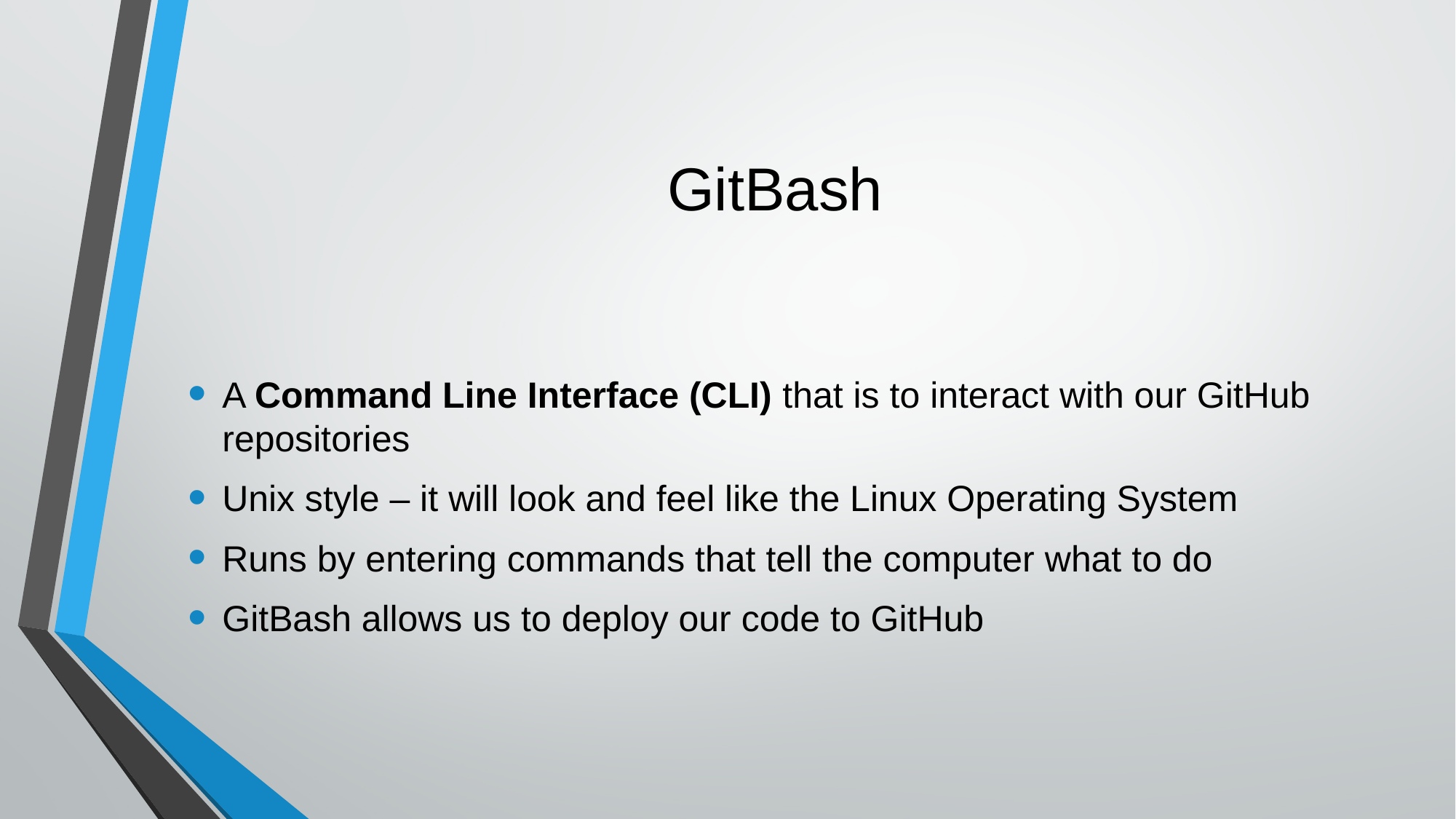

# GitBash
A Command Line Interface (CLI) that is to interact with our GitHub repositories
Unix style – it will look and feel like the Linux Operating System
Runs by entering commands that tell the computer what to do
GitBash allows us to deploy our code to GitHub